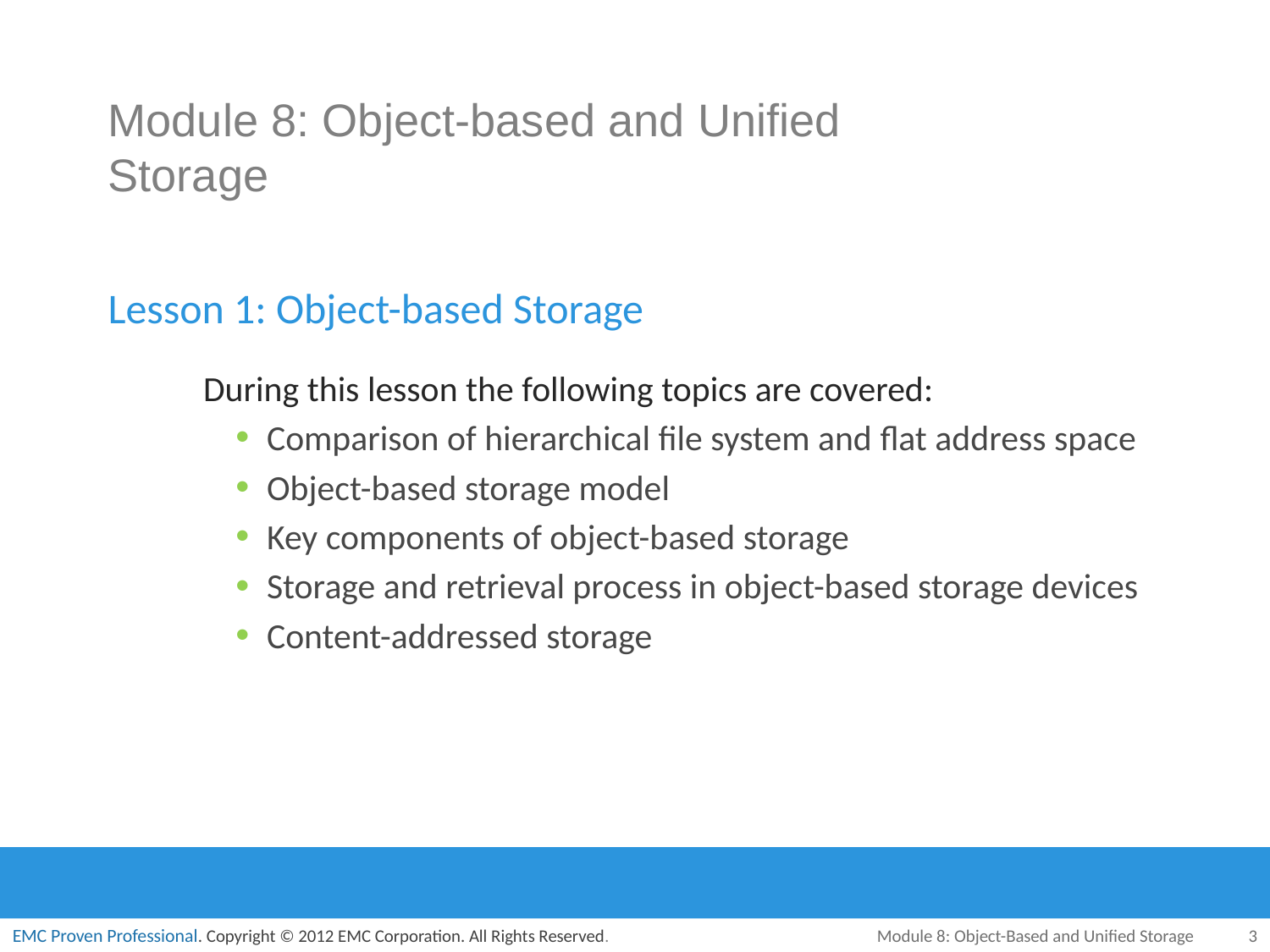

# Module 8: Object-based and Unified Storage
Lesson 1: Object-based Storage
During this lesson the following topics are covered:
Comparison of hierarchical file system and flat address space
Object-based storage model
Key components of object-based storage
Storage and retrieval process in object-based storage devices
Content-addressed storage
Module 8: Object-Based and Unified Storage
3